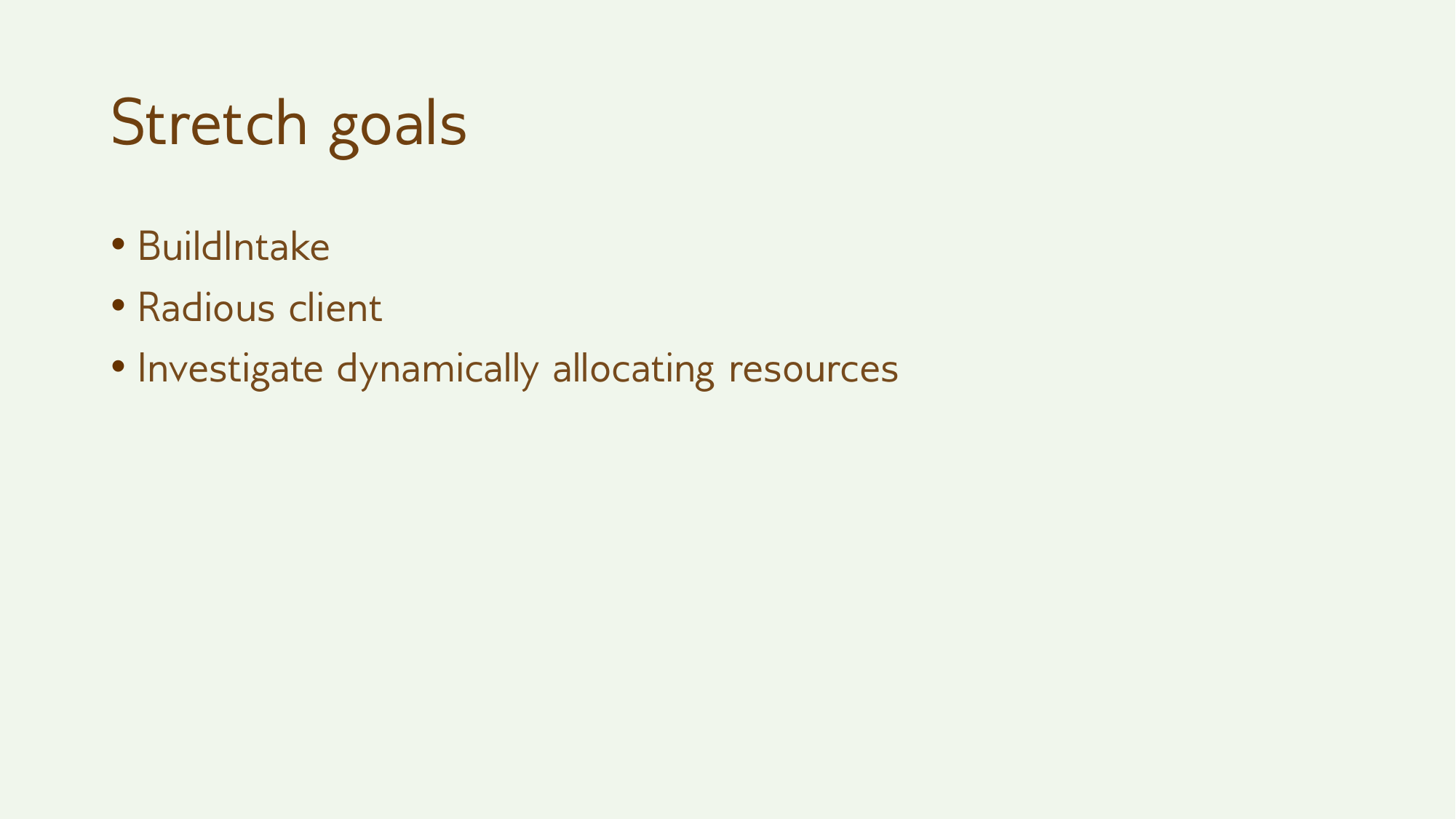

# Stretch goals
BuildIntake
Radious client
Investigate dynamically allocating resources